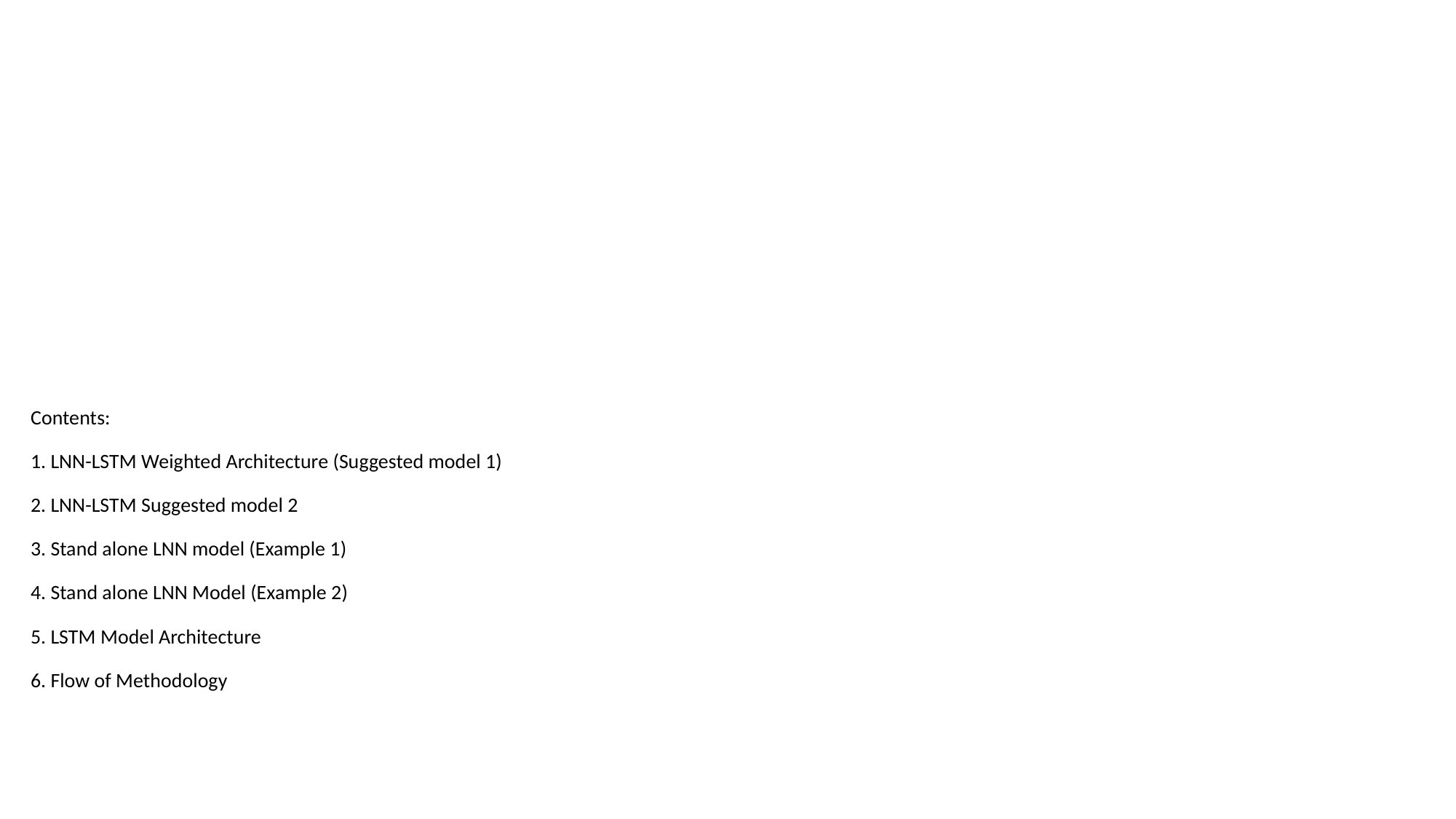

# Contents: 1. LNN-LSTM Weighted Architecture (Suggested model 1) 2. LNN-LSTM Suggested model 2 3. Stand alone LNN model (Example 1) 4. Stand alone LNN Model (Example 2) 5. LSTM Model Architecture 6. Flow of Methodology